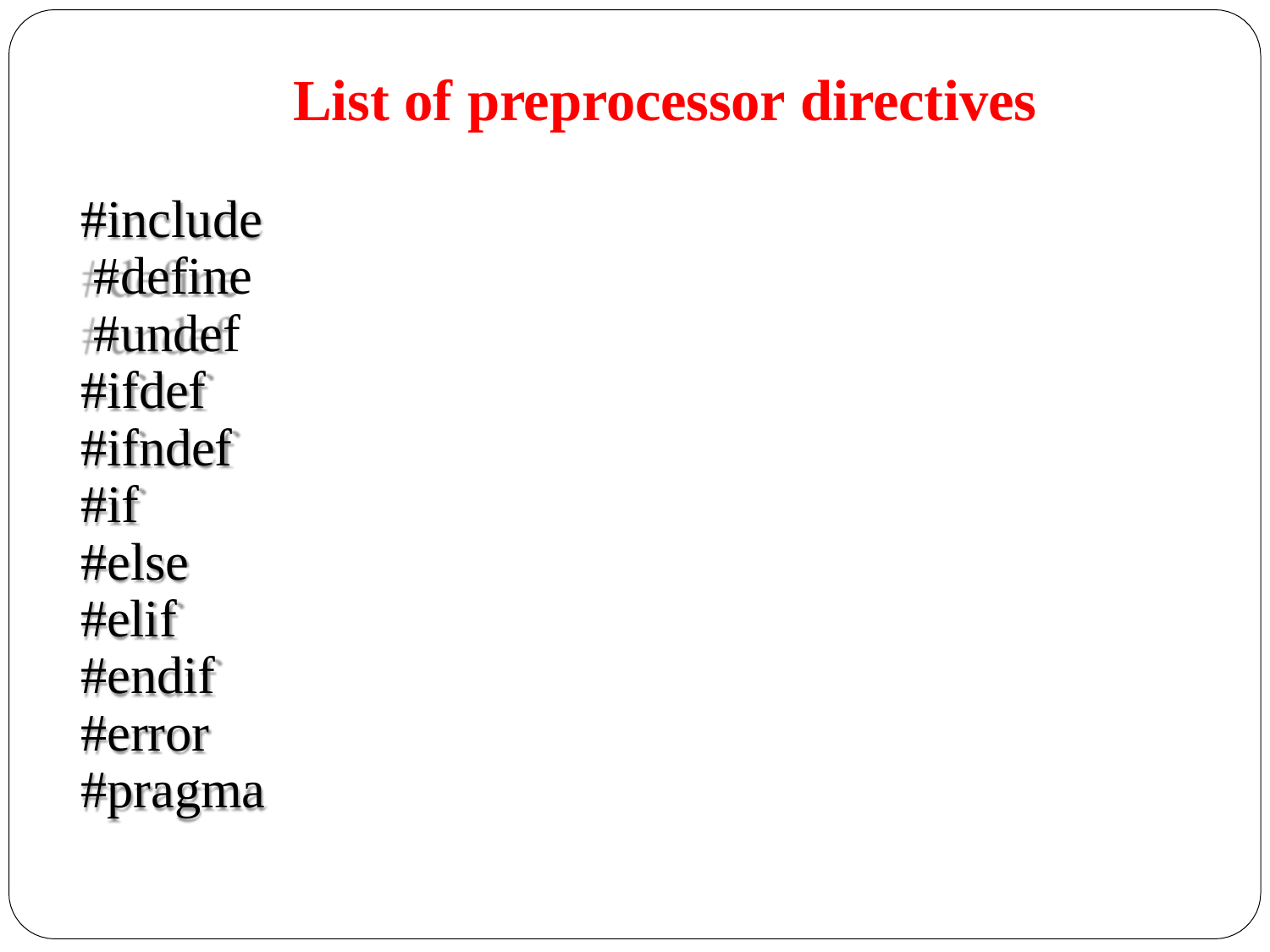

# List of preprocessor directives
#include  #define  #undef  #ifdef  #ifndef  #if
#else  #elif  #endif  #error  #pragma